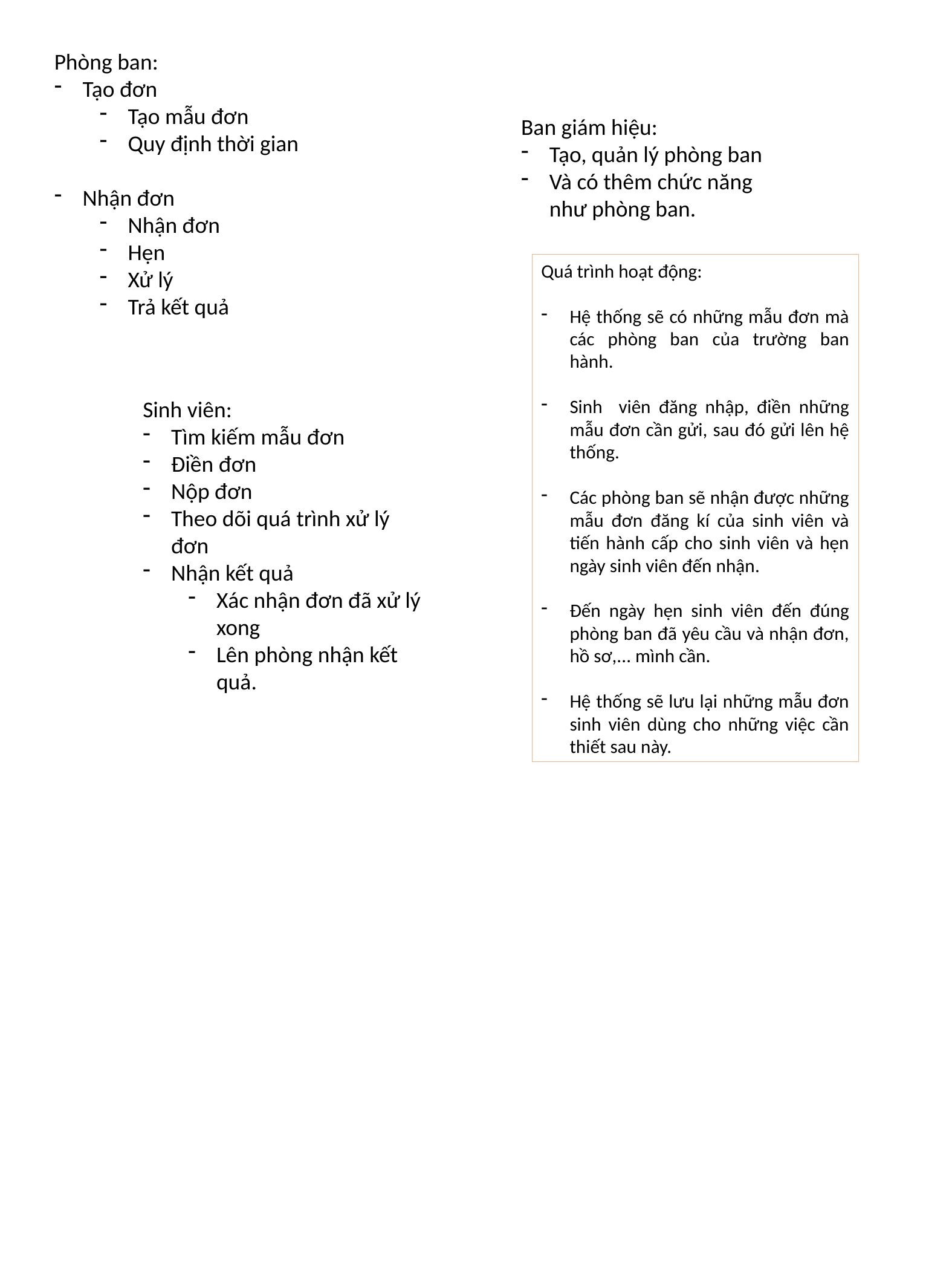

Phòng ban:
Tạo đơn
Tạo mẫu đơn
Quy định thời gian

Nhận đơn
Nhận đơn
Hẹn
Xử lý
Trả kết quả
Ban giám hiệu:
Tạo, quản lý phòng ban
Và có thêm chức năng như phòng ban.

Quá trình hoạt động:

Hệ thống sẽ có những mẫu đơn mà các phòng ban của trường ban hành.

Sinh  viên đăng nhập, điền những mẫu đơn cần gửi, sau đó gửi lên hệ thống.

Các phòng ban sẽ nhận được những mẫu đơn đăng kí của sinh viên và tiến hành cấp cho sinh viên và hẹn ngày sinh viên đến nhận.

Đến ngày hẹn sinh viên đến đúng phòng ban đã yêu cầu và nhận đơn, hồ sơ,... mình cần.

Hệ thống sẽ lưu lại những mẫu đơn sinh viên dùng cho những việc cần thiết sau này.
Sinh viên:
Tìm kiếm mẫu đơn
Điền đơn
Nộp đơn
Theo dõi quá trình xử lý đơn
Nhận kết quả
Xác nhận đơn đã xử lý xong
Lên phòng nhận kết quả.